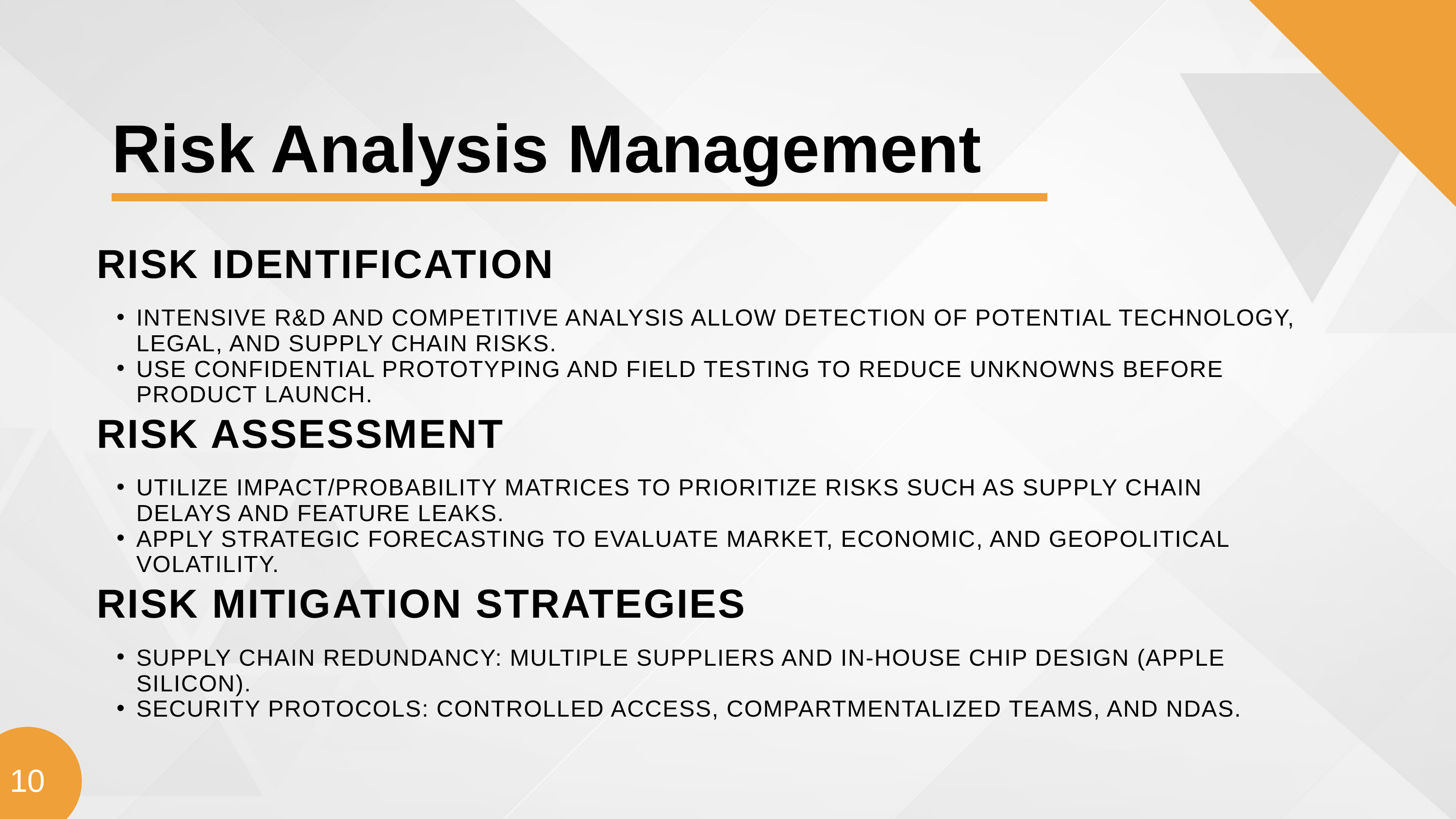

Risk Analysis Management
RISK IDENTIFICATION
INTENSIVE R&D AND COMPETITIVE ANALYSIS ALLOW DETECTION OF POTENTIAL TECHNOLOGY, LEGAL, AND SUPPLY CHAIN RISKS.
USE CONFIDENTIAL PROTOTYPING AND FIELD TESTING TO REDUCE UNKNOWNS BEFORE PRODUCT LAUNCH.
RISK ASSESSMENT
UTILIZE IMPACT/PROBABILITY MATRICES TO PRIORITIZE RISKS SUCH AS SUPPLY CHAIN DELAYS AND FEATURE LEAKS.
APPLY STRATEGIC FORECASTING TO EVALUATE MARKET, ECONOMIC, AND GEOPOLITICAL VOLATILITY.
RISK MITIGATION STRATEGIES
SUPPLY CHAIN REDUNDANCY: MULTIPLE SUPPLIERS AND IN-HOUSE CHIP DESIGN (APPLE SILICON).
SECURITY PROTOCOLS: CONTROLLED ACCESS, COMPARTMENTALIZED TEAMS, AND NDAS.

10